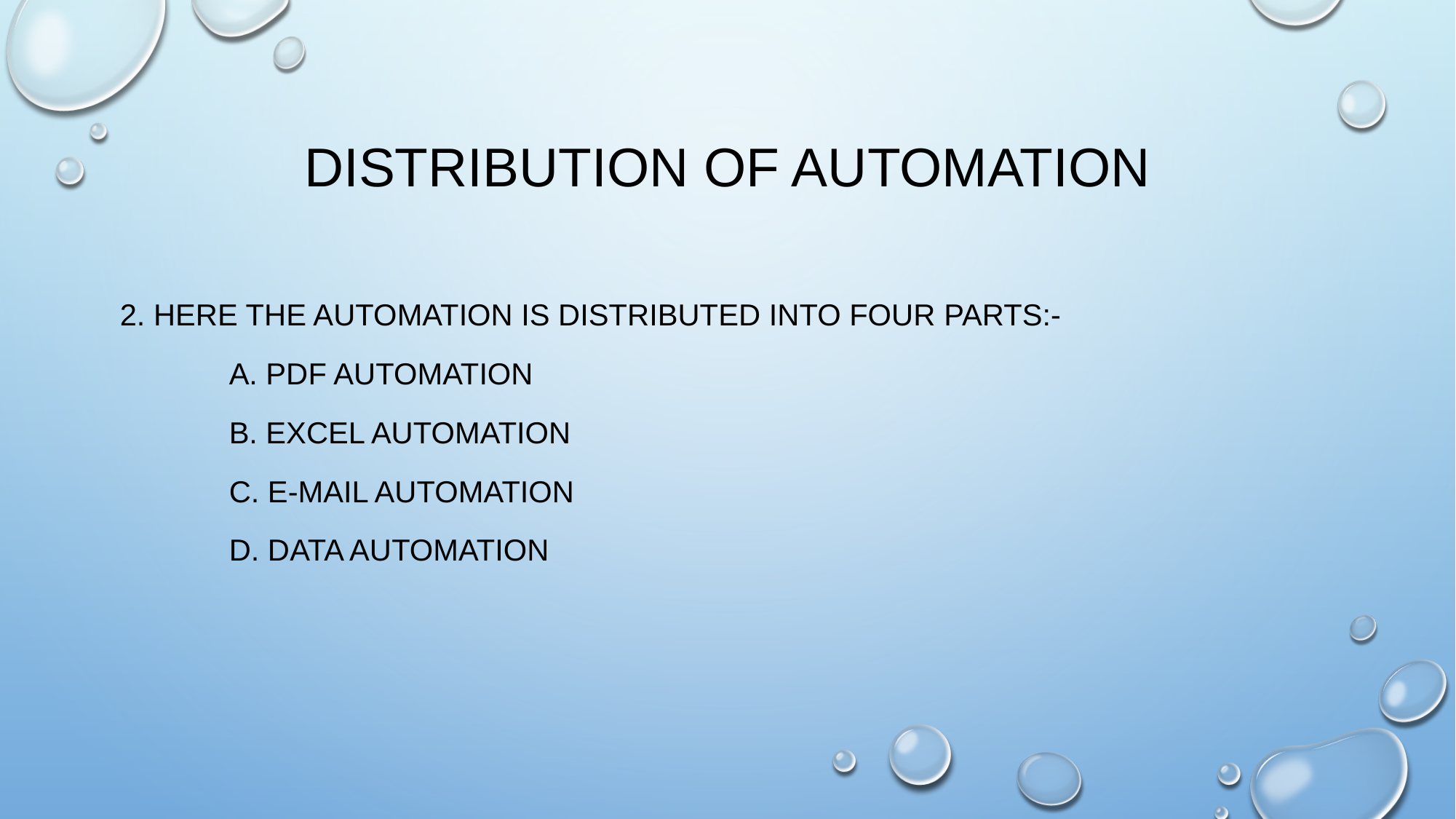

# Distribution of automation
2. here the automation is distributed into four parts:-
	A. pdf automation
	b. excel automation
	c. e-mail automation
	d. data automation